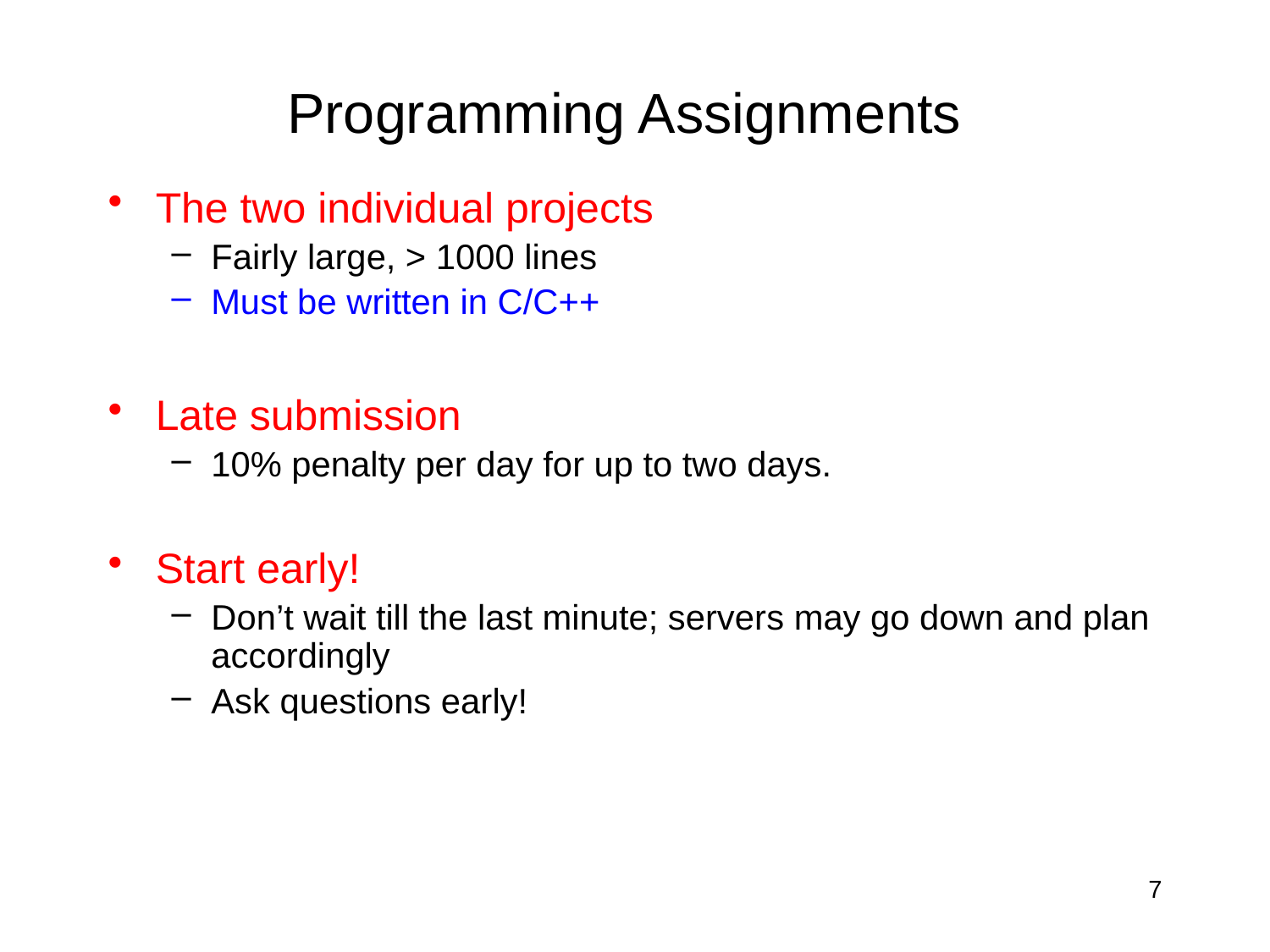

# Programming Assignments
The two individual projects
Fairly large, > 1000 lines
Must be written in C/C++

Late submission
10% penalty per day for up to two days.

Start early!
Don’t wait till the last minute; servers may go down and plan accordingly
Ask questions early!
7